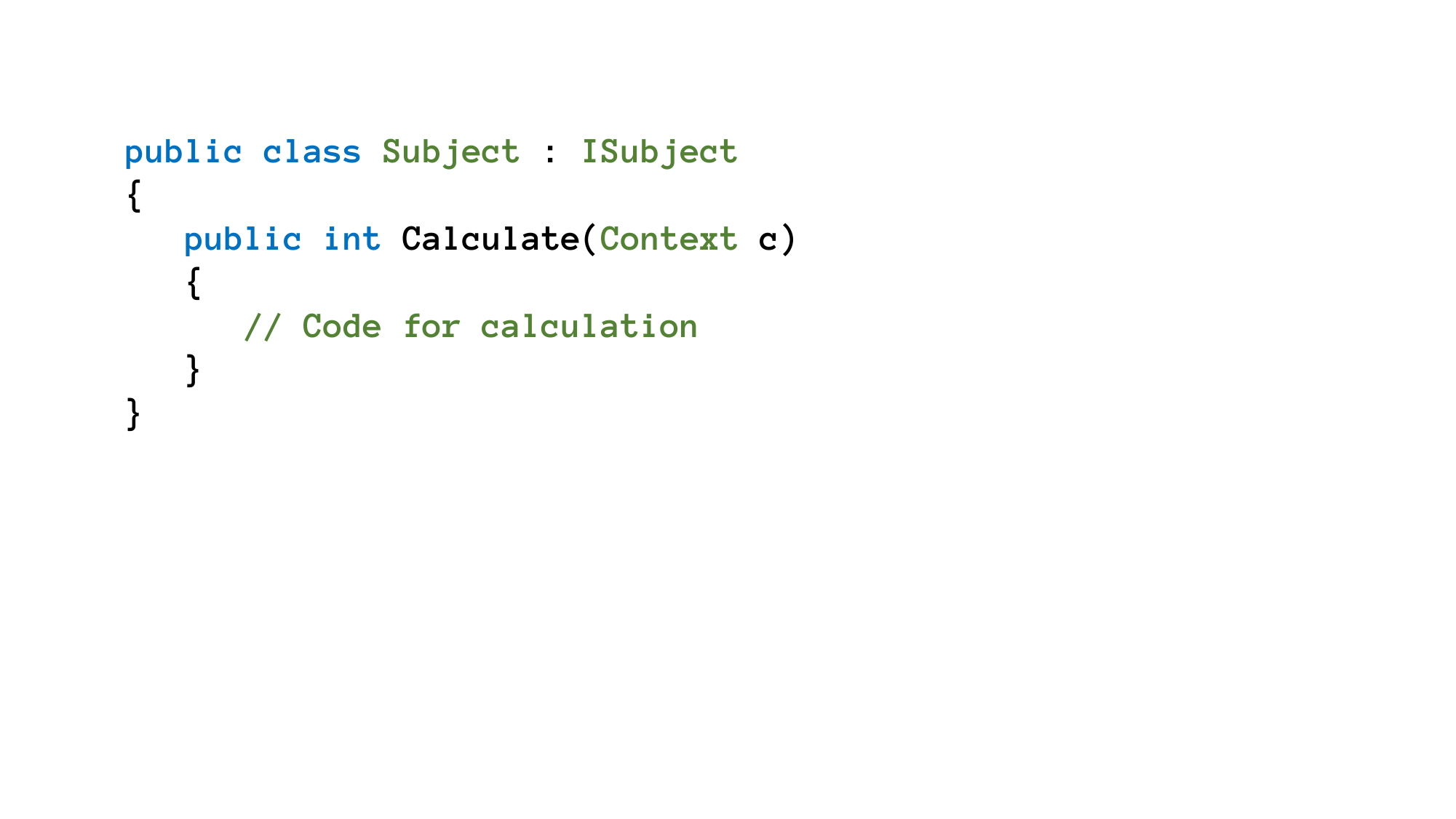

public class Subject : ISubject
{
   public int Calculate(Context c)
   {
      // Code for calculation
   }
}